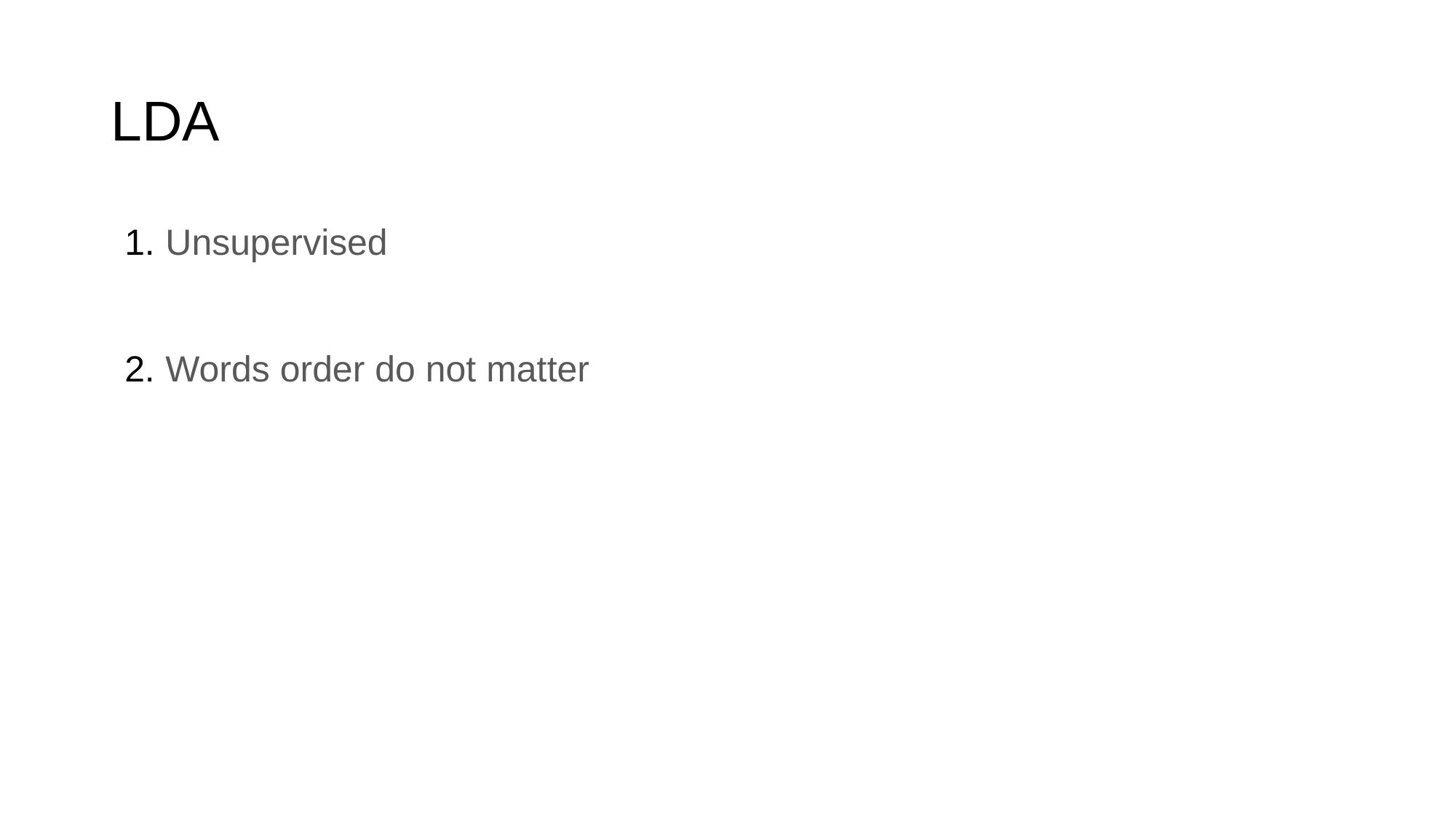

# LDA
Unsupervised

Words order do not matter